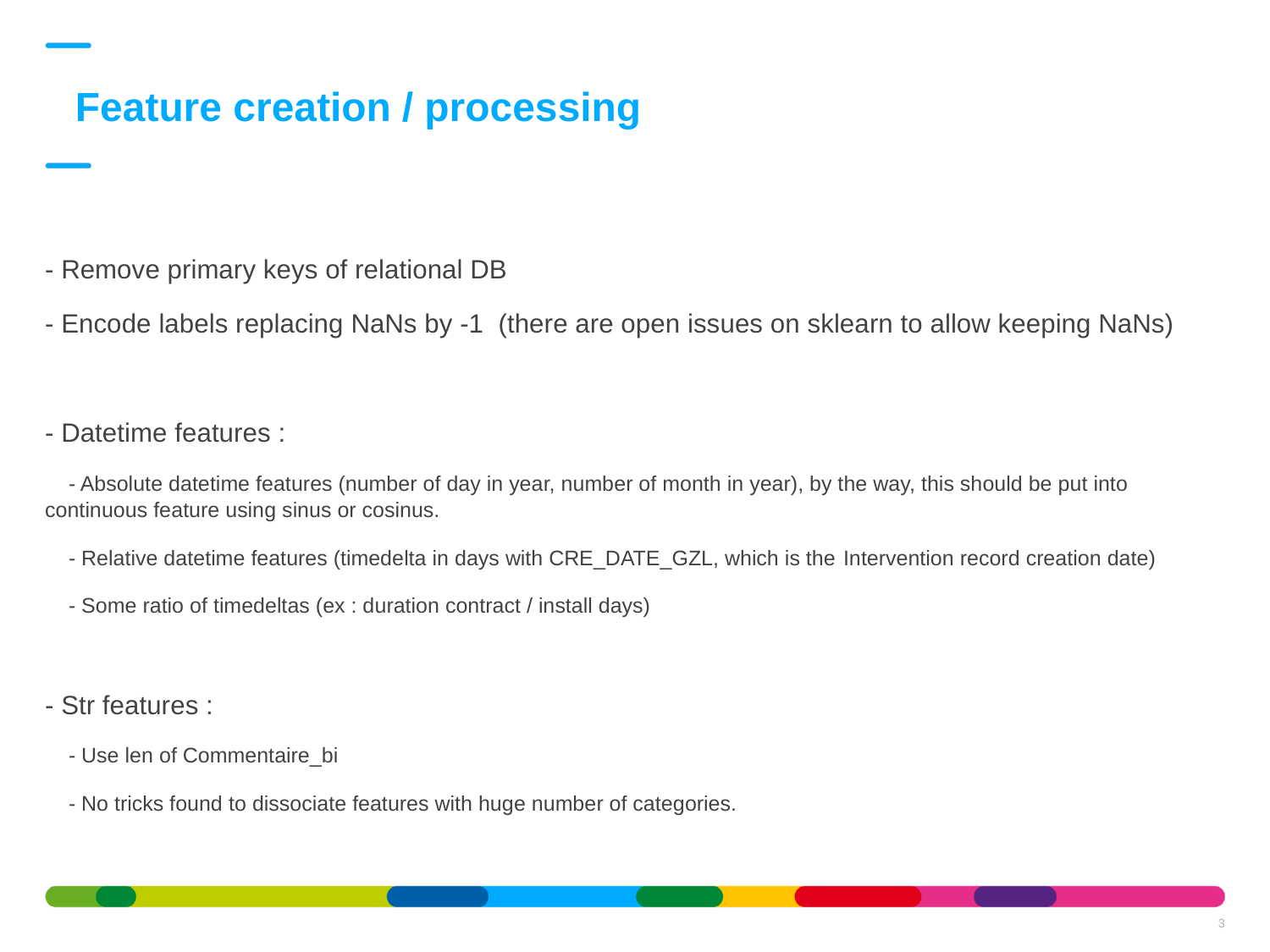

Feature creation / processing
- Remove primary keys of relational DB
- Encode labels replacing NaNs by -1  (there are open issues on sklearn to allow keeping NaNs)

- Datetime features :
    - Absolute datetime features (number of day in year, number of month in year), by the way, this should be put into continuous feature using sinus or cosinus.
    - Relative datetime features (timedelta in days with CRE_DATE_GZL, which is the Intervention record creation date)
    - Some ratio of timedeltas (ex : duration contract / install days)

- Str features :
    - Use len of Commentaire_bi
    - No tricks found to dissociate features with huge number of categories.

3